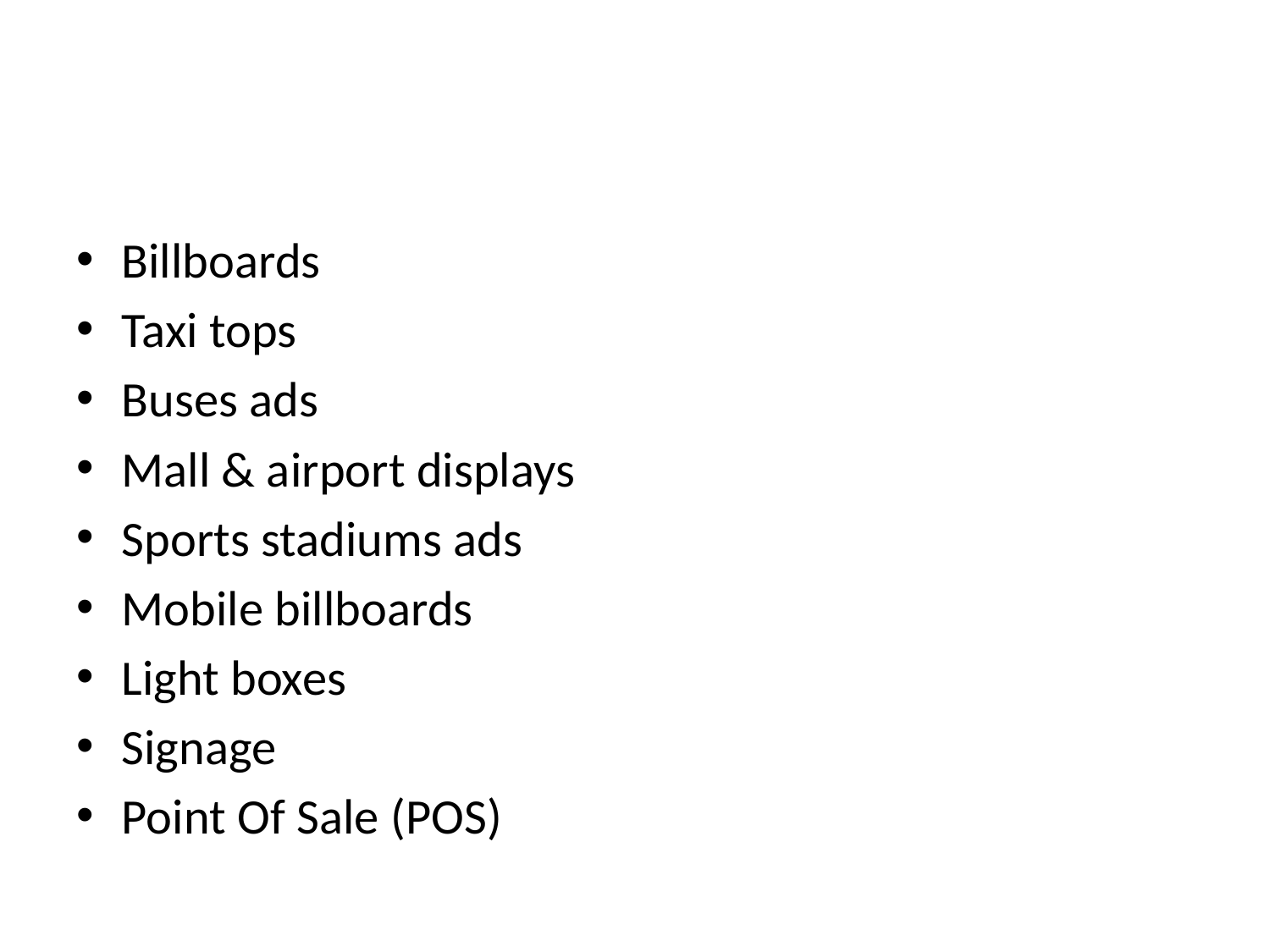

#
Billboards
Taxi tops
Buses ads
Mall & airport displays
Sports stadiums ads
Mobile billboards
Light boxes
Signage
Point Of Sale (POS)